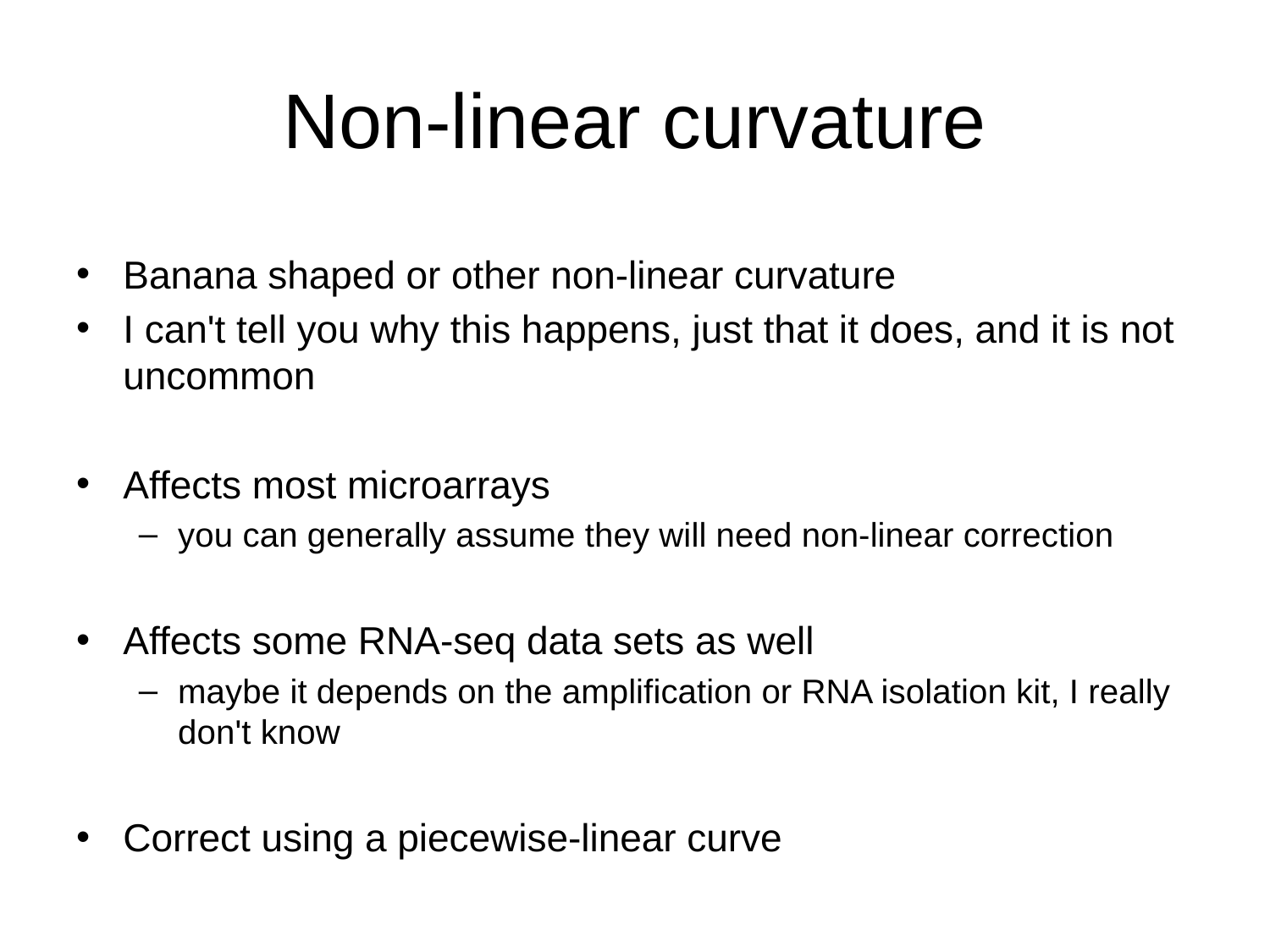

# Non-linear curvature
Banana shaped or other non-linear curvature
I can't tell you why this happens, just that it does, and it is not uncommon

Affects most microarrays
you can generally assume they will need non-linear correction

Affects some RNA-seq data sets as well
maybe it depends on the amplification or RNA isolation kit, I really don't know

Correct using a piecewise-linear curve